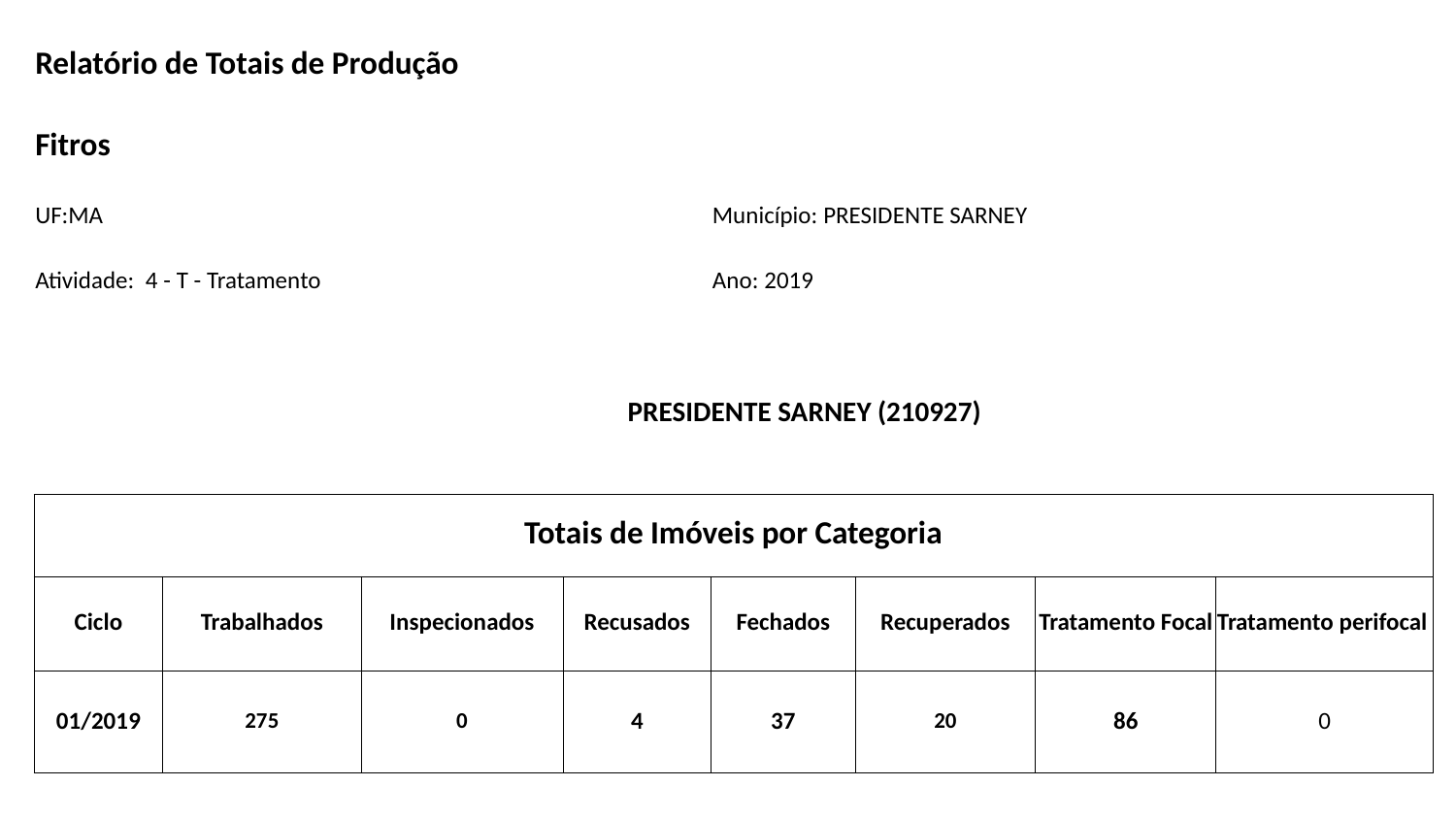

| Relatório de Totais de Produção |  |  |  |  |  |  |  |
| --- | --- | --- | --- | --- | --- | --- | --- |
| Fitros |  |  |  |  |  |  |  |
| UF:MA |  |  |  | Município: PRESIDENTE SARNEY |  |  |  |
| Atividade: 4 - T - Tratamento |  |  |  | Ano: 2019 |  |  |  |
|  |  |  |  |  |  |  |  |
|  |  | PRESIDENTE SARNEY (210927) |  |  |  |  |  |
|  |  |  |  |  |  |  |  |
| Totais de Imóveis por Categoria |  |  |  |  |  |  |  |
| Ciclo | Trabalhados | Inspecionados | Recusados | Fechados | Recuperados | Tratamento Focal | Tratamento perifocal |
| 01/2019 | 275 | 0 | 4 | 37 | 20 | 86 | 0 |